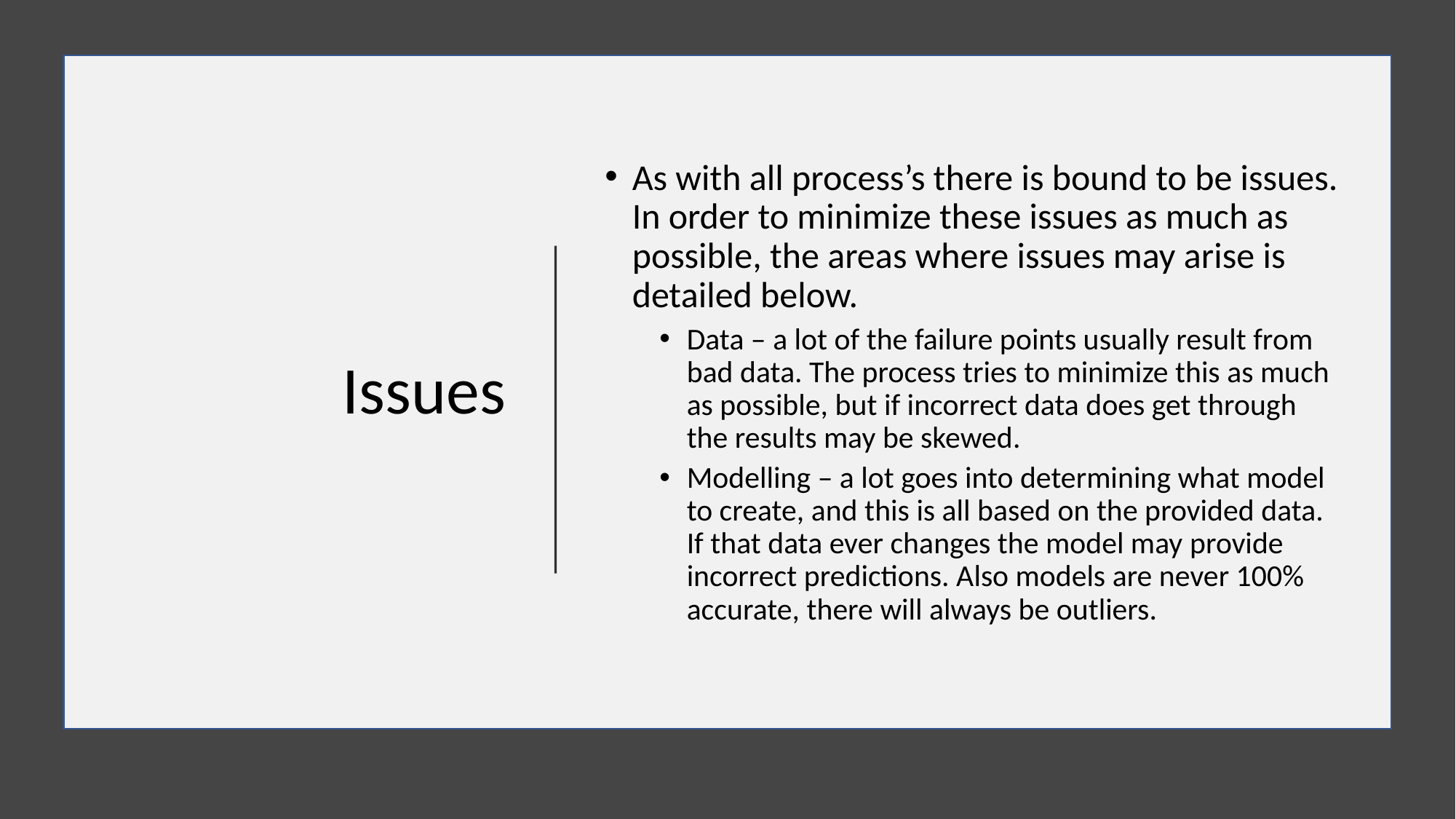

# Issues
As with all process’s there is bound to be issues. In order to minimize these issues as much as possible, the areas where issues may arise is detailed below.
Data – a lot of the failure points usually result from bad data. The process tries to minimize this as much as possible, but if incorrect data does get through the results may be skewed.
Modelling – a lot goes into determining what model to create, and this is all based on the provided data. If that data ever changes the model may provide incorrect predictions. Also models are never 100% accurate, there will always be outliers.